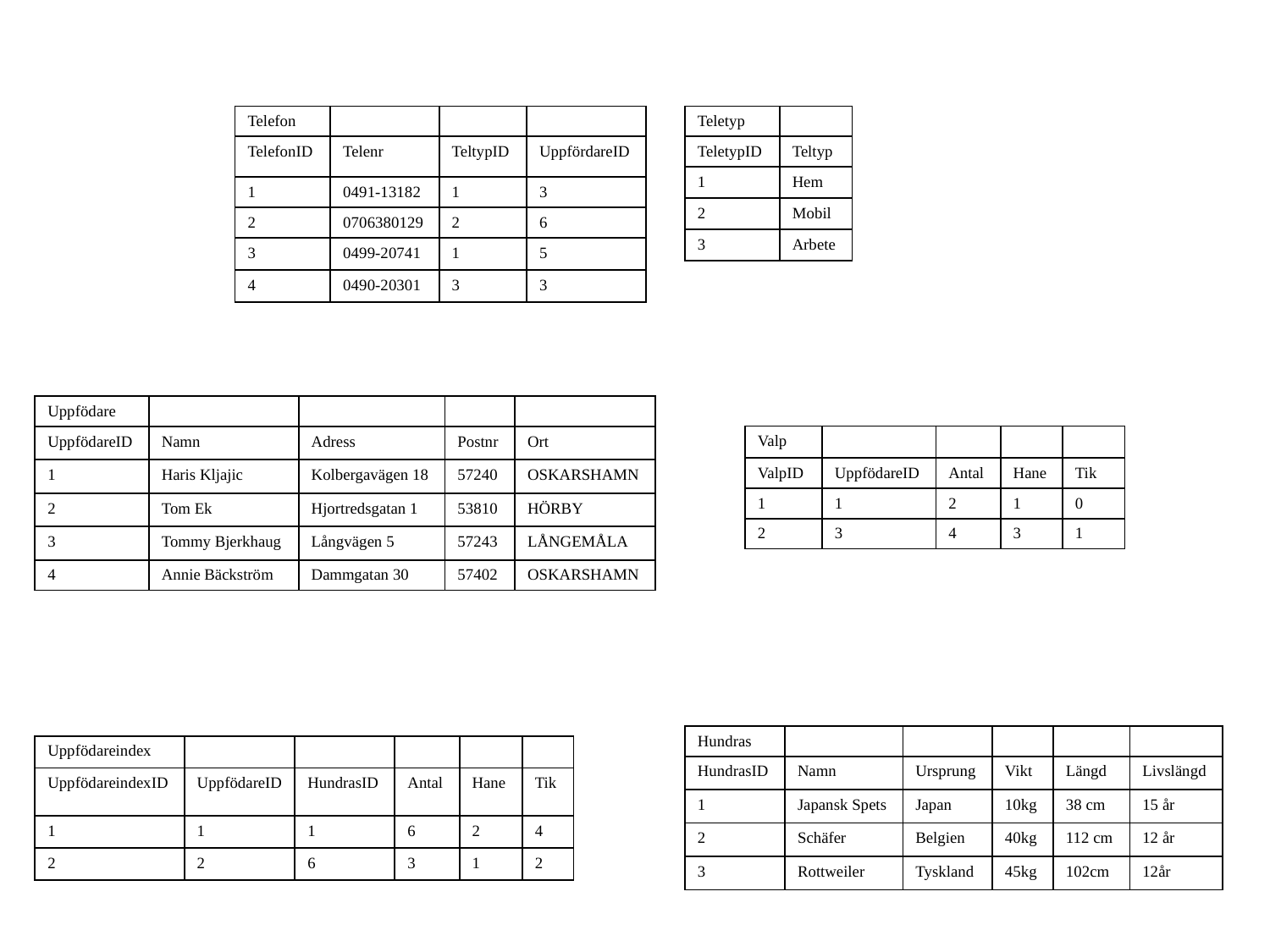

| Telefon |  |  |  |
| --- | --- | --- | --- |
| TelefonID | Telenr | TeltypID | UppfördareID |
| 1 | 0491-13182 | 1 | 3 |
| 2 | 0706380129 | 2 | 6 |
| 3 | 0499-20741 | 1 | 5 |
| 4 | 0490-20301 | 3 | 3 |
| Teletyp |  |
| --- | --- |
| TeletypID | Teltyp |
| 1 | Hem |
| 2 | Mobil |
| 3 | Arbete |
| Uppfödare |  |  |  |  |
| --- | --- | --- | --- | --- |
| UppfödareID | Namn | Adress | Postnr | Ort |
| 1 | Haris Kljajic | Kolbergavägen 18 | 57240 | OSKARSHAMN |
| 2 | Tom Ek | Hjortredsgatan 1 | 53810 | HÖRBY |
| 3 | Tommy Bjerkhaug | Långvägen 5 | 57243 | LÅNGEMÅLA |
| 4 | Annie Bäckström | Dammgatan 30 | 57402 | OSKARSHAMN |
| Valp |  |  |  |  |
| --- | --- | --- | --- | --- |
| ValpID | UppfödareID | Antal | Hane | Tik |
| 1 | 1 | 2 | 1 | 0 |
| 2 | 3 | 4 | 3 | 1 |
| Hundras |  |  |  |  |  |
| --- | --- | --- | --- | --- | --- |
| HundrasID | Namn | Ursprung | Vikt | Längd | Livslängd |
| 1 | Japansk Spets | Japan | 10kg | 38 cm | 15 år |
| 2 | Schäfer | Belgien | 40kg | 112 cm | 12 år |
| 3 | Rottweiler | Tyskland | 45kg | 102cm | 12år |
| Uppfödareindex |  |  |  |  |  |
| --- | --- | --- | --- | --- | --- |
| UppfödareindexID | UppfödareID | HundrasID | Antal | Hane | Tik |
| 1 | 1 | 1 | 6 | 2 | 4 |
| 2 | 2 | 6 | 3 | 1 | 2 |